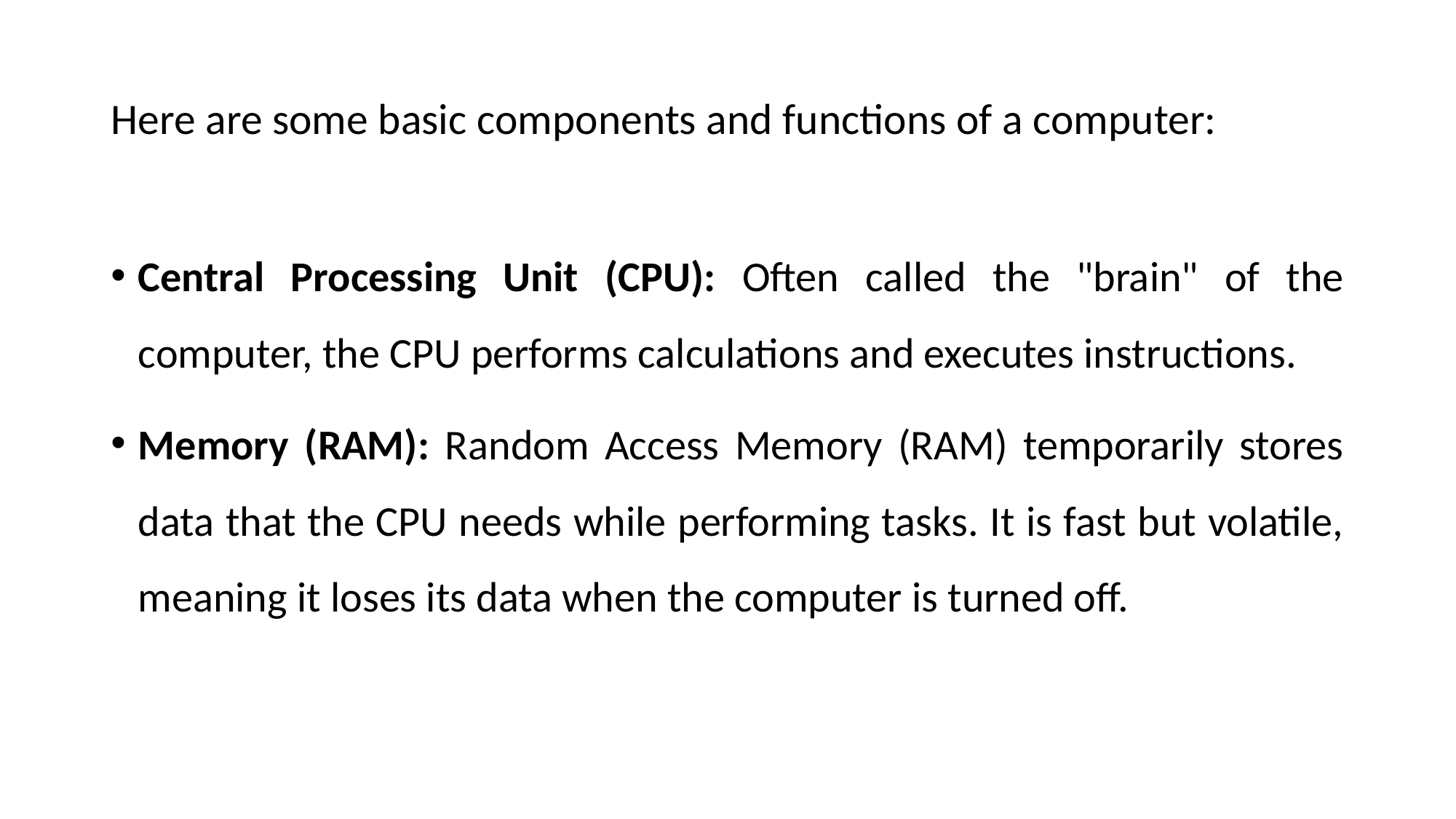

# Here are some basic components and functions of a computer:
Central Processing Unit (CPU): Often called the "brain" of the computer, the CPU performs calculations and executes instructions.
Memory (RAM): Random Access Memory (RAM) temporarily stores data that the CPU needs while performing tasks. It is fast but volatile, meaning it loses its data when the computer is turned off.